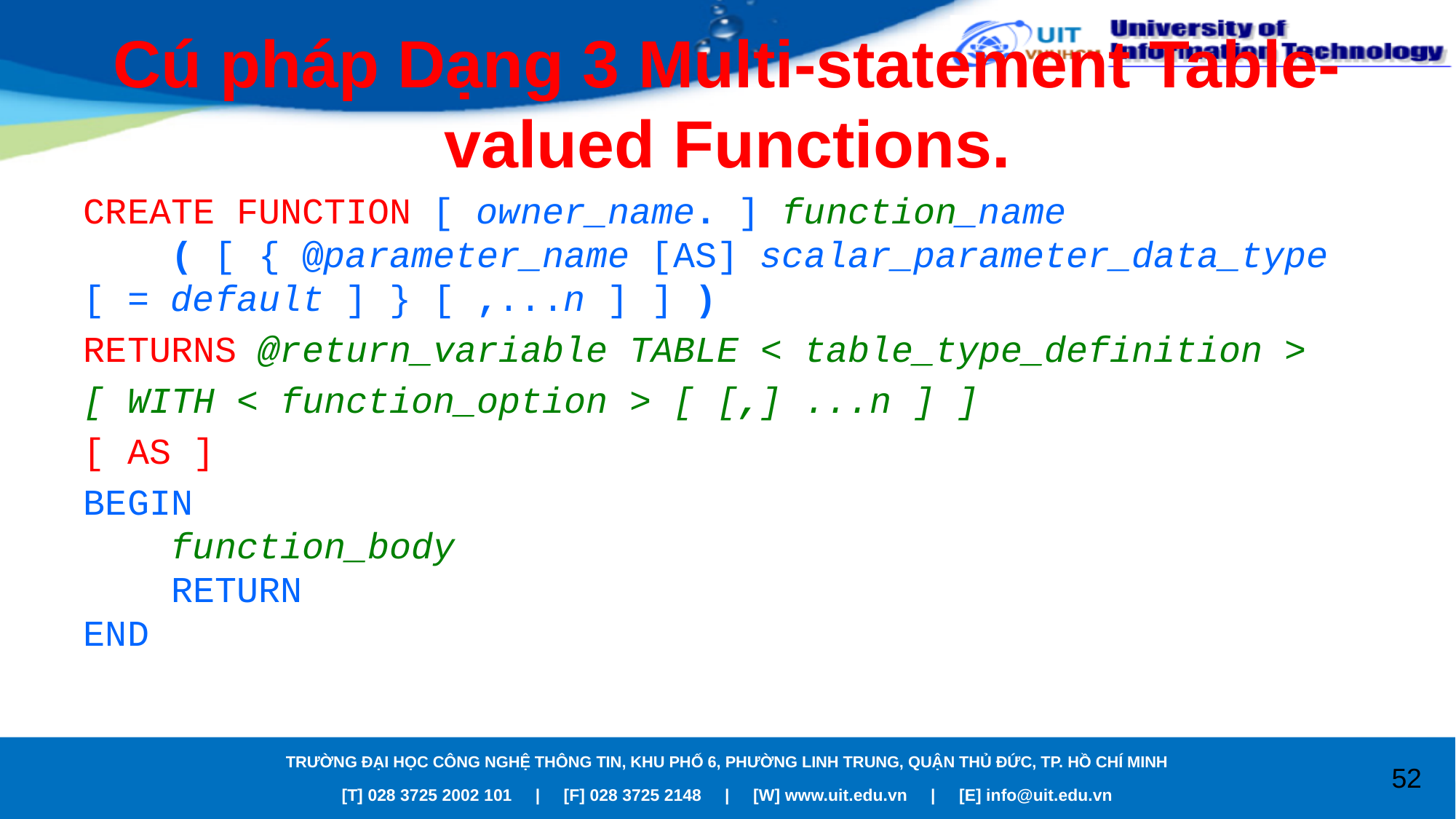

# Cú pháp Dạng 3 Multi-statement Table-valued Functions.
CREATE FUNCTION [ owner_name. ] function_name
    ( [ { @parameter_name [AS] scalar_parameter_data_type [ = default ] } [ ,...n ] ] )
RETURNS @return_variable TABLE < table_type_definition >
[ WITH < function_option > [ [,] ...n ] ]
[ AS ]
BEGIN
    function_body
    RETURN
END